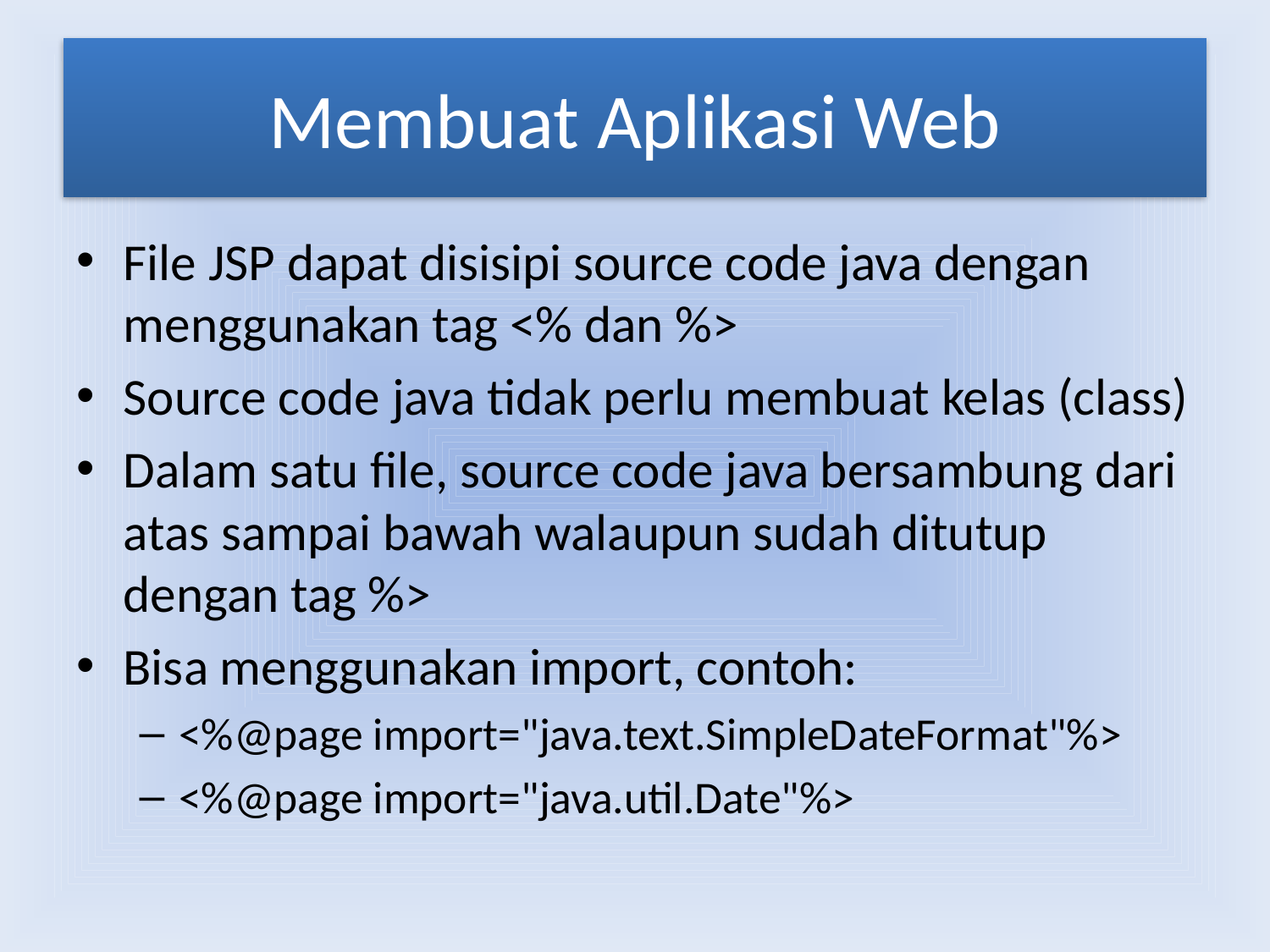

# Membuat Aplikasi Web
File JSP dapat disisipi source code java dengan menggunakan tag <% dan %>
Source code java tidak perlu membuat kelas (class)
Dalam satu file, source code java bersambung dari atas sampai bawah walaupun sudah ditutup dengan tag %>
Bisa menggunakan import, contoh:
<%@page import="java.text.SimpleDateFormat"%>
<%@page import="java.util.Date"%>